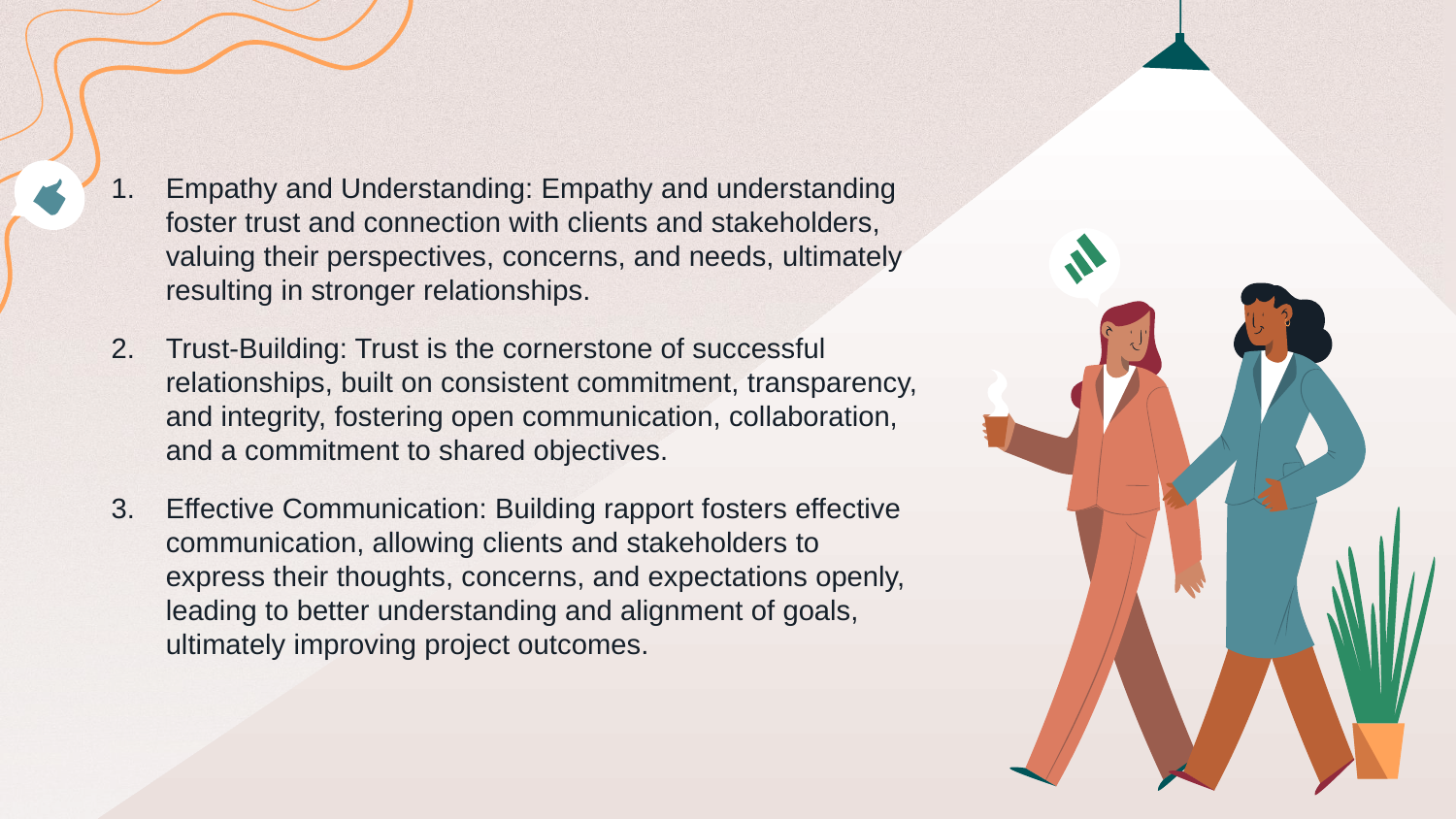

Empathy and Understanding: Empathy and understanding foster trust and connection with clients and stakeholders, valuing their perspectives, concerns, and needs, ultimately resulting in stronger relationships.
Trust-Building: Trust is the cornerstone of successful relationships, built on consistent commitment, transparency, and integrity, fostering open communication, collaboration, and a commitment to shared objectives.
Effective Communication: Building rapport fosters effective communication, allowing clients and stakeholders to express their thoughts, concerns, and expectations openly, leading to better understanding and alignment of goals, ultimately improving project outcomes.